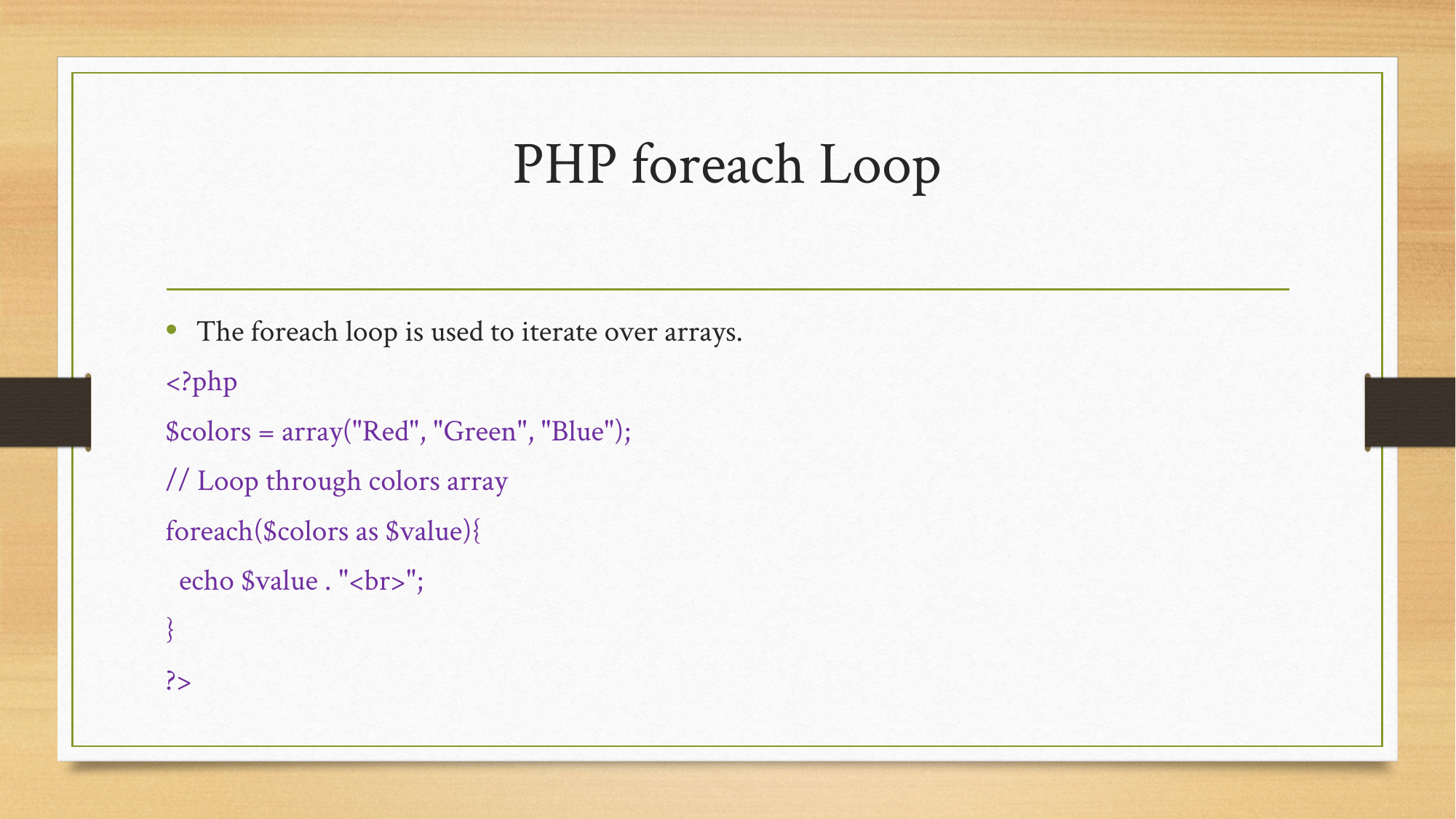

# PHP foreach Loop
The foreach loop is used to iterate over arrays.
<?php
$colors = array("Red", "Green", "Blue");
// Loop through colors array
foreach($colors as $value){
  echo $value . "<br>";
}
?>